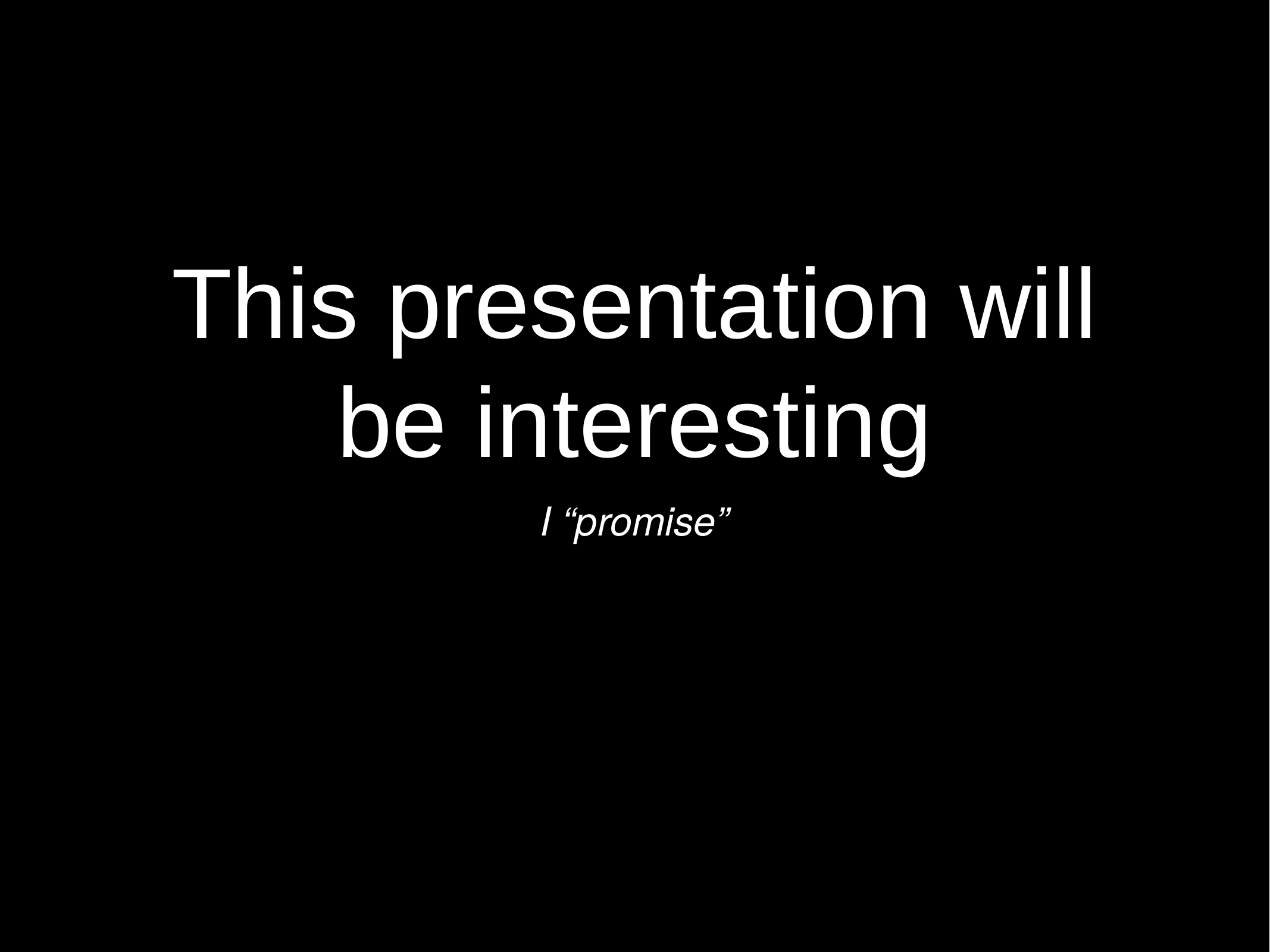

# This presentation will be interesting
I “promise”